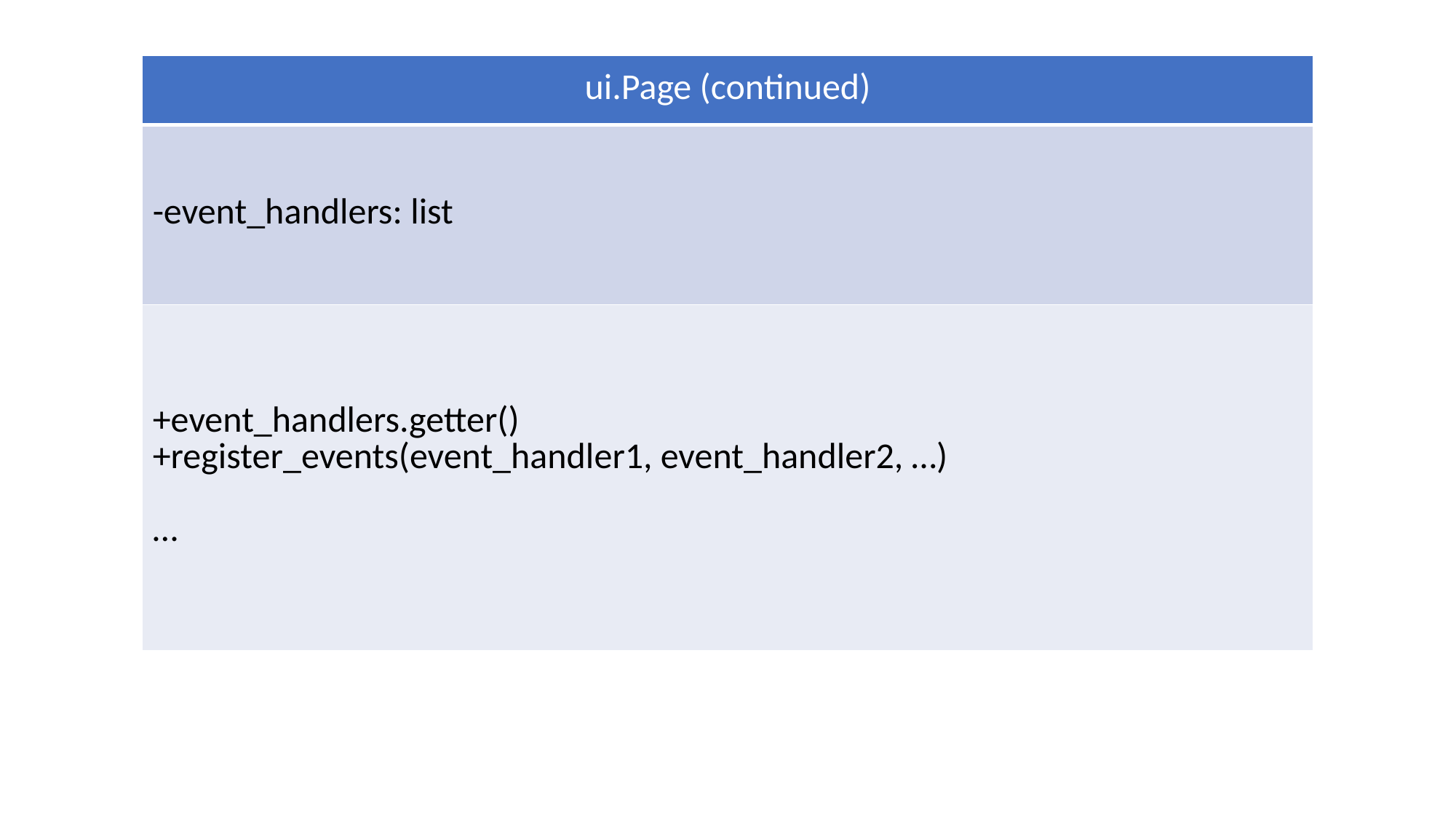

| ui.Page (continued) |
| --- |
| -event\_handlers: list |
| +event\_handlers.getter() +register\_events(event\_handler1, event\_handler2, …) … |